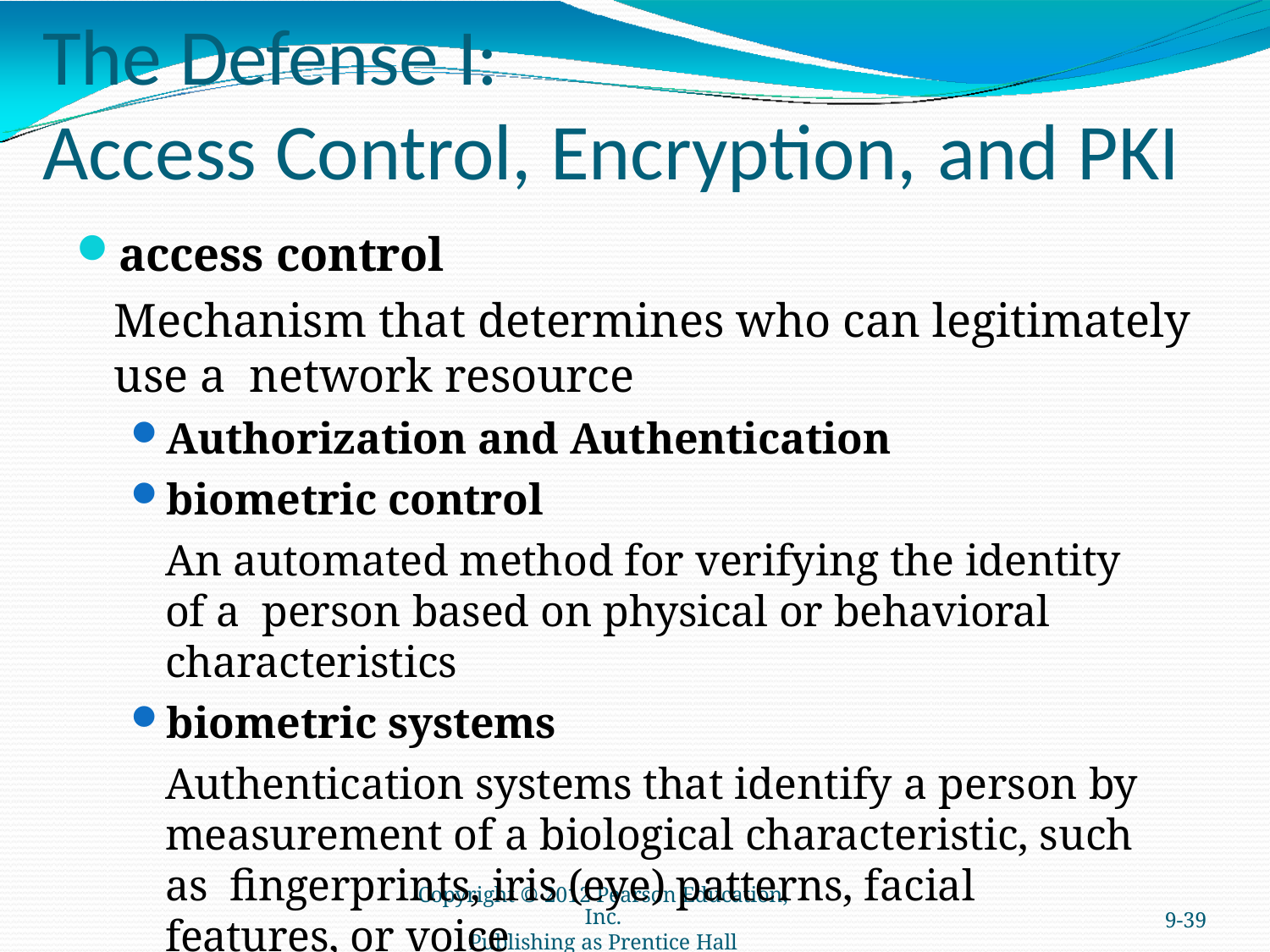

# The Defense I:
Access Control, Encryption,	and PKI

access control
Mechanism that determines who can legitimately use a  network resource
Authorization and Authentication
biometric control
An automated method for verifying the identity of a  person based on physical or behavioral characteristics
biometric systems
Authentication systems that identify a person by  measurement of a biological characteristic, such as  fingerprints, iris (eye) patterns, facial features, or voice
Copyright © 2012 Pearson Education, Inc.
Publishing as Prentice Hall
9-39